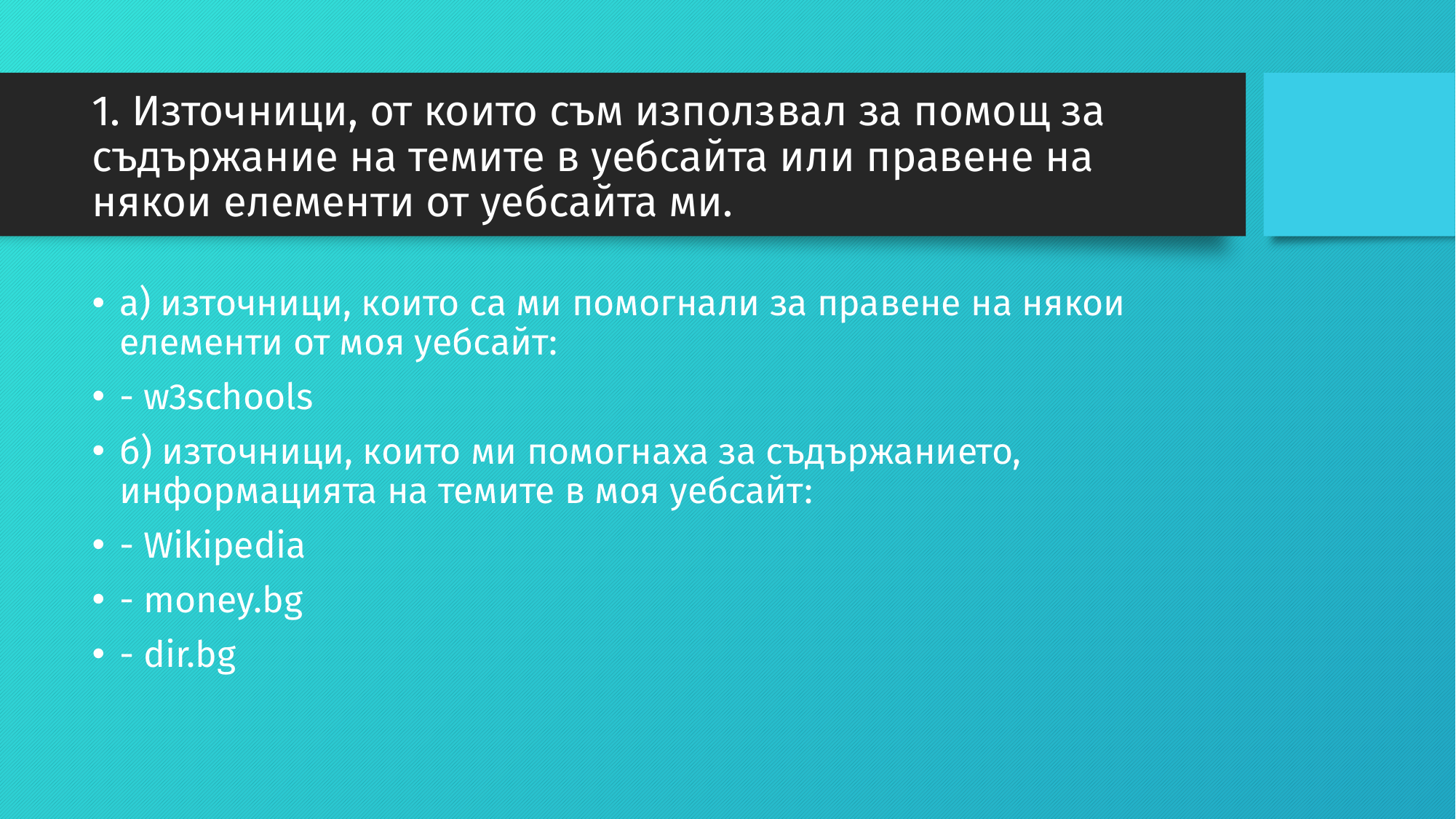

# 1. Източници, от които съм използвал за помощ за съдържание на темите в уебсайта или правене на  някои елементи от уебсайта ми.
а) източници, които са ми помогнали за правене на някои елементи от моя уебсайт:
- w3schools
б) източници, които ми помогнаха за съдържанието, информацията на темите в моя уебсайт:
- Wikipedia
- money.bg
- dir.bg